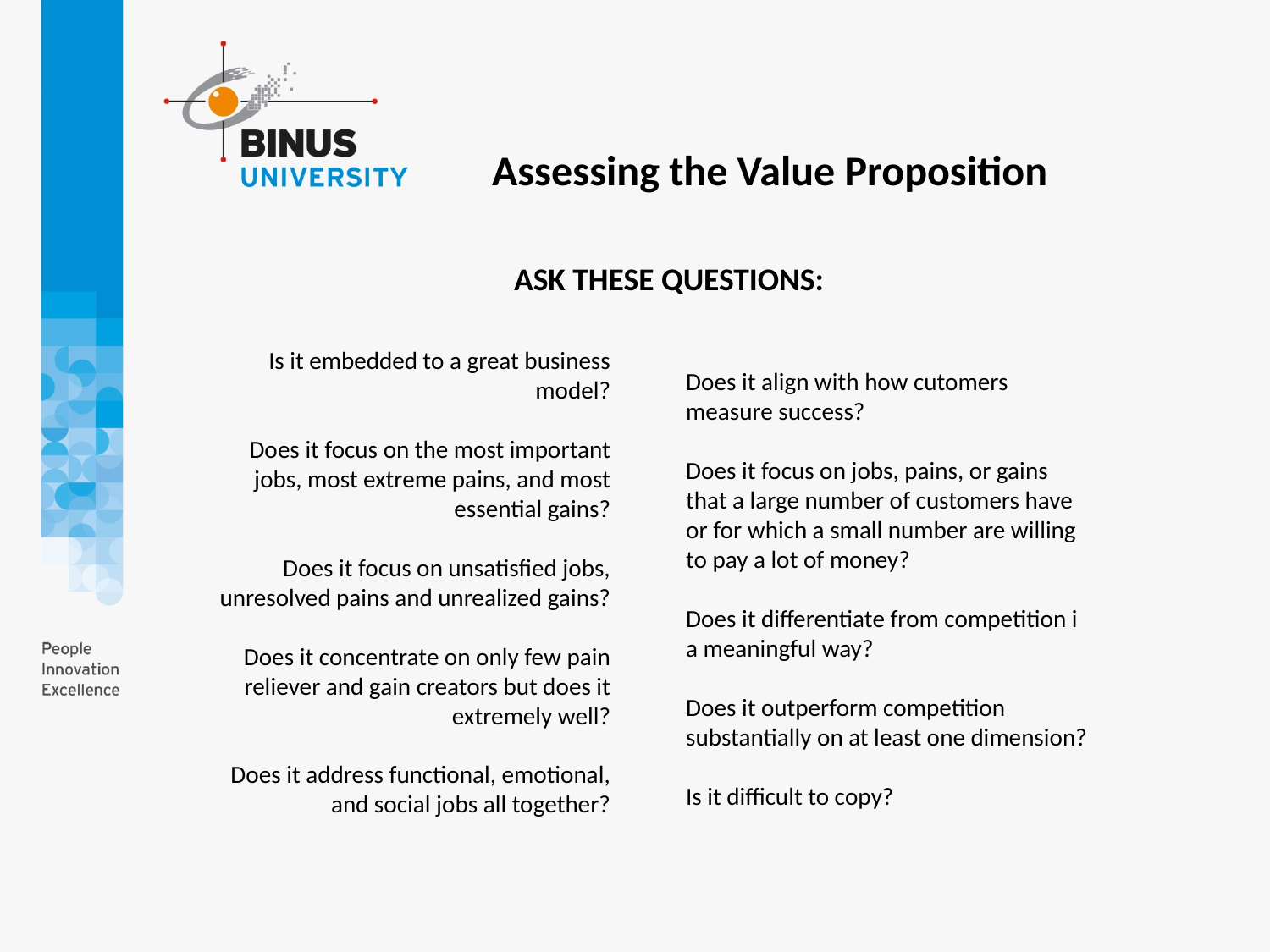

Assessing the Value Proposition
ASK THESE QUESTIONS:
Is it embedded to a great business model?

Does it focus on the most important jobs, most extreme pains, and most essential gains?

Does it focus on unsatisfied jobs, unresolved pains and unrealized gains?

Does it concentrate on only few pain reliever and gain creators but does it extremely well?

Does it address functional, emotional, and social jobs all together?
Does it align with how cutomers measure success?

Does it focus on jobs, pains, or gains that a large number of customers have or for which a small number are willing to pay a lot of money?

Does it differentiate from competition i a meaningful way?

Does it outperform competition substantially on at least one dimension?

Is it difficult to copy?